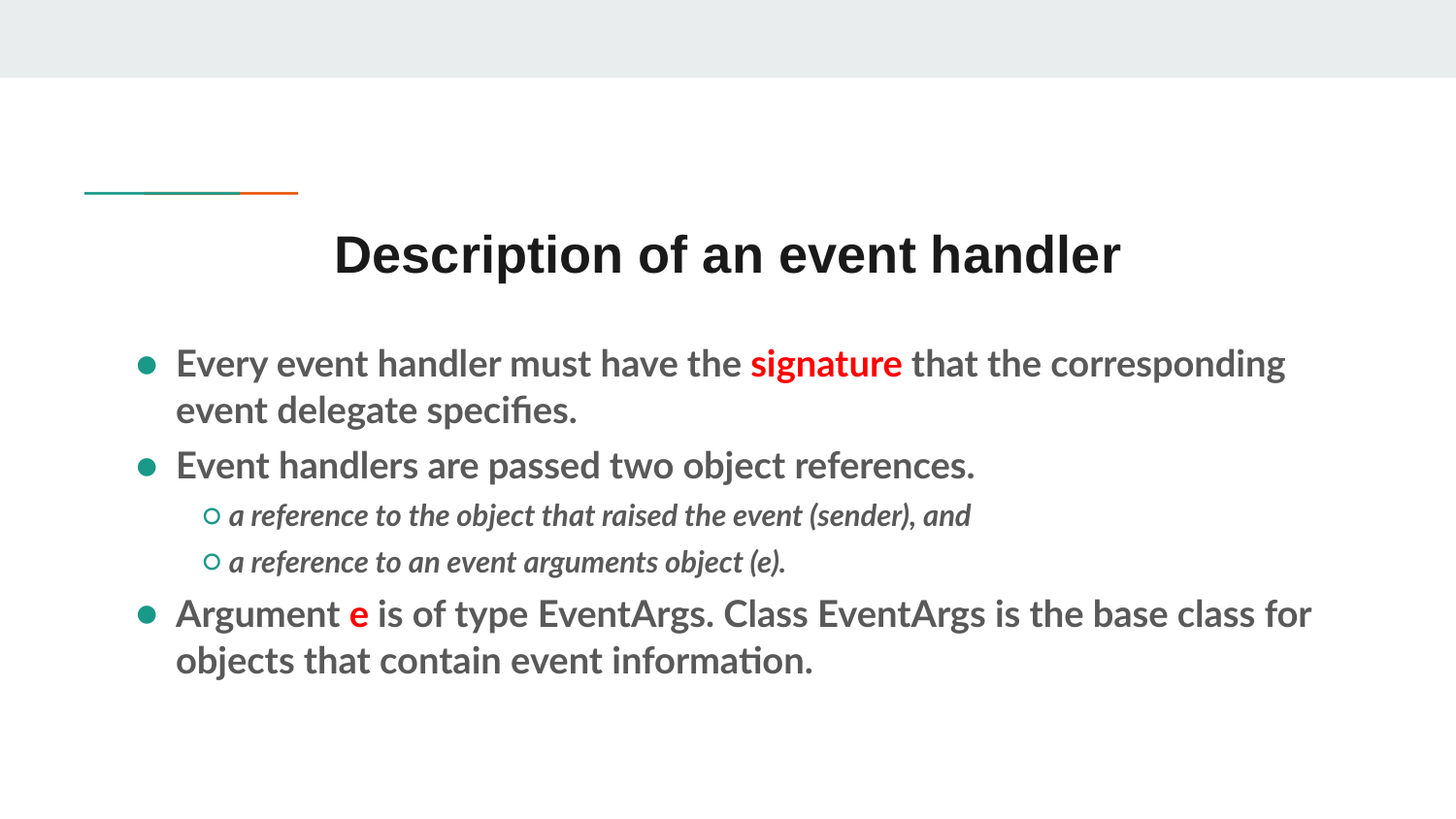

# Description of an event handler
Every event handler must have the signature that the corresponding event delegate specifies.
Event handlers are passed two object references.
a reference to the object that raised the event (sender), and
a reference to an event arguments object (e).
Argument e is of type EventArgs. Class EventArgs is the base class for objects that contain event information.